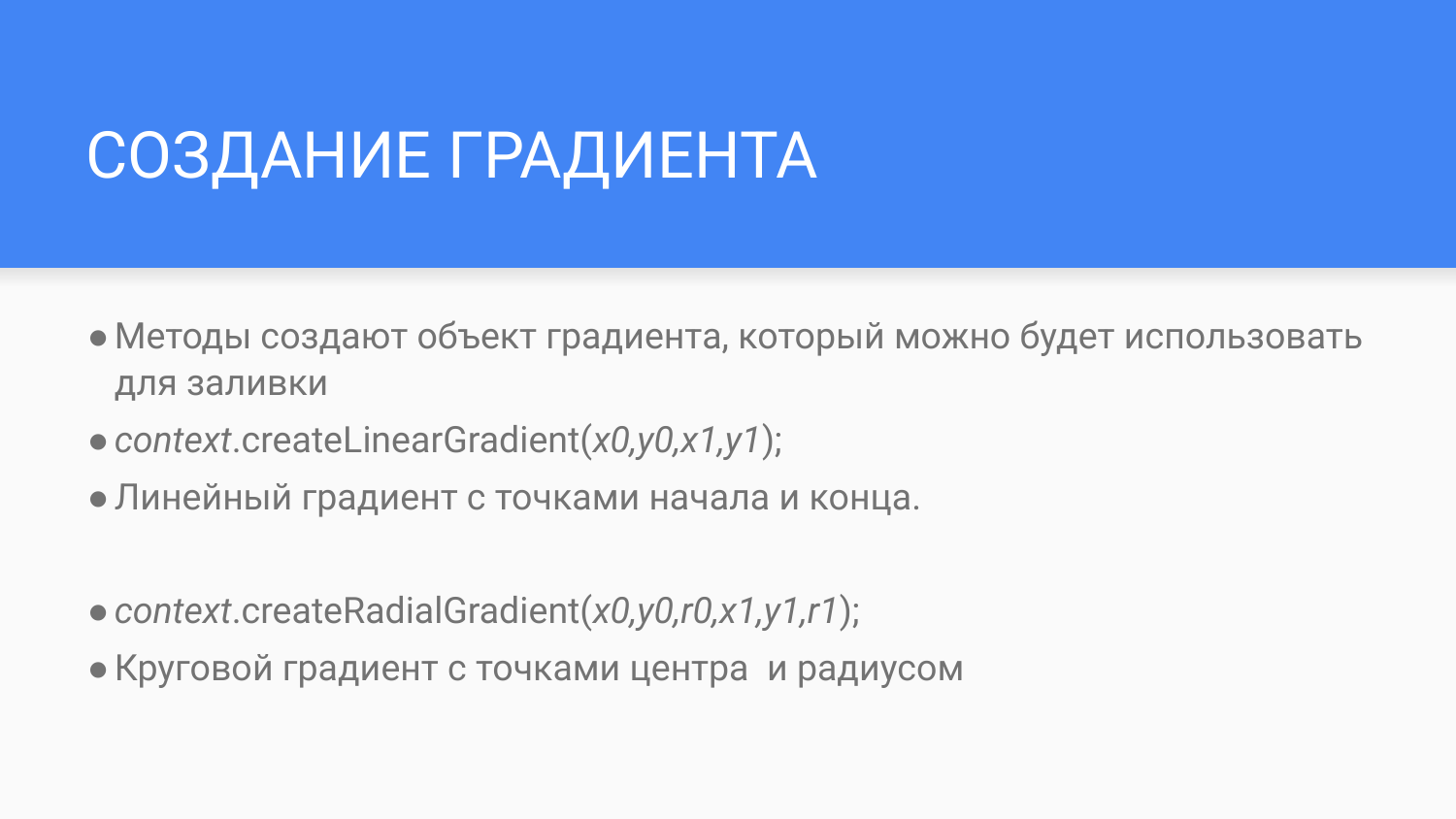

# СОЗДАНИЕ ГРАДИЕНТА
Методы создают объект градиента, который можно будет использовать для заливки
context.createLinearGradient(x0,y0,x1,y1);
Линейный градиент с точками начала и конца.

context.createRadialGradient(x0,y0,r0,x1,y1,r1);
Круговой градиент с точками центра  и радиусом